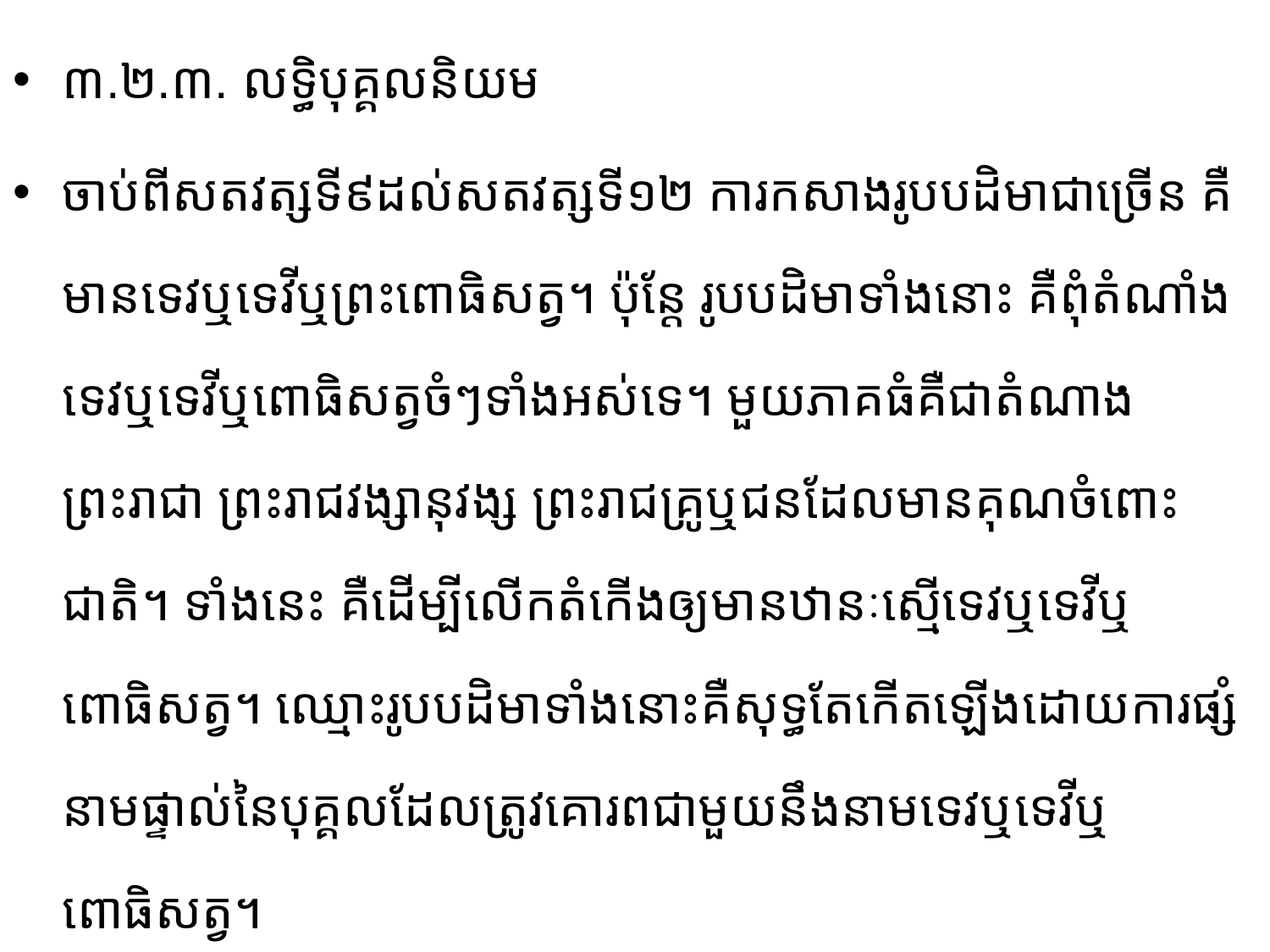

៣.២.៣. លទ្ធិបុគ្គលនិយម
ចាប់ពីសតវត្សទី៩ដល់សតវត្សទី១២ ការកសាងរូបបដិមាជាច្រើន គឺមានទេវឬទេវីឬព្រះពោធិសត្វ។ ប៉ុន្តែ រូបបដិមាទាំងនោះ គឺពុំតំណាំងទេវឬទេវីឬពោធិសត្វចំៗទាំងអស់ទេ។ មួយភាគធំគឺជាតំណាងព្រះរាជា ព្រះ​រាជ​វង្សានុវង្ស ព្រះរាជគ្រូឬជនដែលមានគុណចំពោះជាតិ។ ទាំងនេះ គឺដើម្បីលើកតំកើងឲ្យមានឋានៈស្មើទេវឬ​ទេវីឬពោធិសត្វ។ ឈ្មោះរូបបដិមាទាំងនោះ​គឺសុទ្ធតែកើតឡើងដោយ​ការផ្សំនាមផ្ទាល់​នៃបុគ្គល​ដែលត្រូវគោរព​ជាមួយនឹងនាមទេវឬទេវីឬពោធិសត្វ។